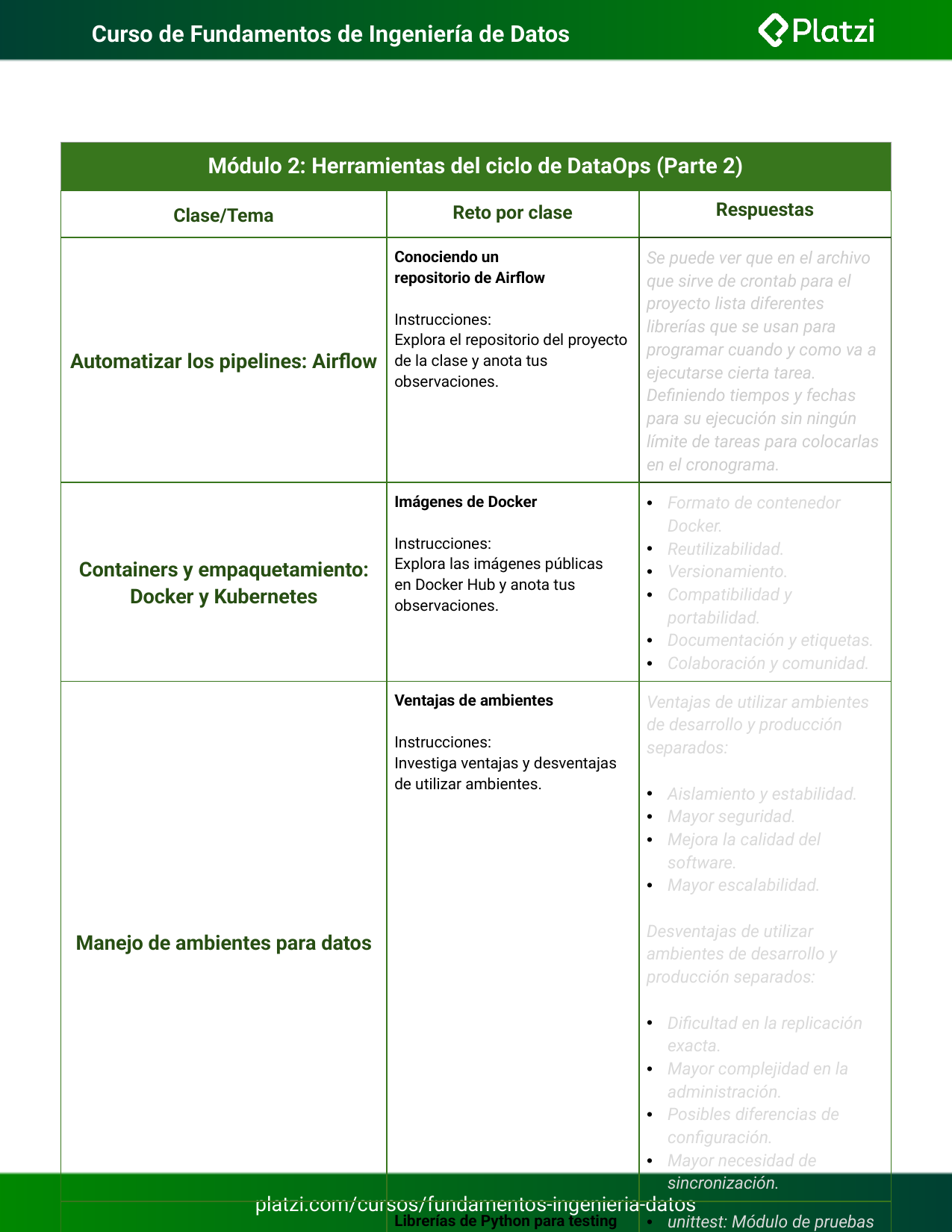

# Curso de Fundamentos de Ingeniería de Datos
| Módulo 2: Herramientas del ciclo de DataOps (Parte 2) |  |  |
| --- | --- | --- |
| Clase/Tema | Reto por clase | Respuestas |
| Automatizar los pipelines: Airflow | Conociendo un repositorio de Airflow Instrucciones: Explora el repositorio del proyecto de la clase y anota tus observaciones. | Se puede ver que en el archivo que sirve de crontab para el proyecto lista diferentes librerías que se usan para programar cuando y como va a ejecutarse cierta tarea. Definiendo tiempos y fechas para su ejecución sin ningún límite de tareas para colocarlas en el cronograma. |
| Containers y empaquetamiento: Docker y Kubernetes | Imágenes de Docker Instrucciones: Explora las imágenes públicas en Docker Hub y anota tus observaciones. | Formato de contenedor Docker. Reutilizabilidad. Versionamiento. Compatibilidad y portabilidad. Documentación y etiquetas. Colaboración y comunidad. |
| Manejo de ambientes para datos | Ventajas de ambientes Instrucciones: Investiga ventajas y desventajas de utilizar ambientes. | Ventajas de utilizar ambientes de desarrollo y producción separados: Aislamiento y estabilidad. Mayor seguridad. Mejora la calidad del software. Mayor escalabilidad. Desventajas de utilizar ambientes de desarrollo y producción separados: Dificultad en la replicación exacta. Mayor complejidad en la administración. Posibles diferencias de configuración. Mayor necesidad de sincronización. |
| Testing de software y de datos | Librerías de Python para testing Instrucciones: Busca en internet qué librerías existen para testing. | unittest: Módulo de pruebas unitarias integrado en Python. pytest: Biblioteca de pruebas extensible y fácil de usar. nose2: Marco de pruebas compatible con unittest. doctest: Permite escribir pruebas dentro de docstrings. mock/unittest.mock: Para crear objetos simulados en pruebas. hypothesis: Biblioteca de pruebas basada en generación automática de datos. Selenium: Para automatización de pruebas de interfaz de usuario (UI). coverage: Utilizado para medir la cobertura del código. |
| CI/CD basico | DataOps vs. DevOps Instrucciones: Investiga el límite entre ambas. | DevOps se enfoca en mejorar la colaboración entre equipos de desarrollo y operaciones para entregar software de manera eficiente y de alta calidad. DataOps se centra en la gestión de datos para garantizar un flujo eficiente de datos de alta calidad en el ciclo de vida de desarrollo y operaciones. Aunque tienen algunas similitudes, su enfoque principal y las herramientas utilizadas difieren. DevOps se centra en el desarrollo y entrega de software, mientras que DataOps se enfoca en la gestión de datos. |
| Servidores y computación en la nube para data | Data en cloud Instrucciones: Investiga qué productos de data ofrece cada proveedor. | Amazon Web Services (AWS): AWS ofrece una amplia gama de servicios para almacenamiento y gestión de datos, como Amazon S3 (Simple Storage Service) para almacenamiento de objetos, Amazon RDS (Relational Database Service) para bases de datos relacionales, Amazon Redshift para análisis de datos a gran escala, entre otros. Microsoft Azure: Azure proporciona servicios de almacenamiento y gestión de datos, como Azure Blob Storage para almacenamiento de objetos, Azure SQL Database para bases de datos relacionales, Azure Cosmos DB para bases de datos NoSQL, Azure Data Lake Storage para almacenamiento de datos a gran escala, entre otros. Google Cloud Platform (GCP): GCP ofrece servicios como Google Cloud Storage para almacenamiento de objetos, Google Cloud SQL para bases de datos relacionales, Google Cloud BigQuery para análisis de datos a gran escala, Google Cloud Spanner para bases de datos distribuidas, entre otros. IBM Cloud: IBM Cloud ofrece servicios de almacenamiento y gestión de datos, como IBM Cloud Object Storage para almacenamiento de objetos, Db2 en la nube para bases de datos relacionales, IBM Cloudant para bases de datos NoSQL, IBM Db2 Warehouse para análisis de datos a gran escala, entre otros. Oracle Cloud: Oracle Cloud proporciona servicios de almacenamiento y gestión de datos, como Oracle Cloud Infrastructure Object Storage para almacenamiento de objetos, Oracle Autonomous Database para bases de datos relacionales, Oracle NoSQL Database para bases de datos NoSQL, entre otros. |
platzi.com/cursos/fundamentos-ingenieria-datos